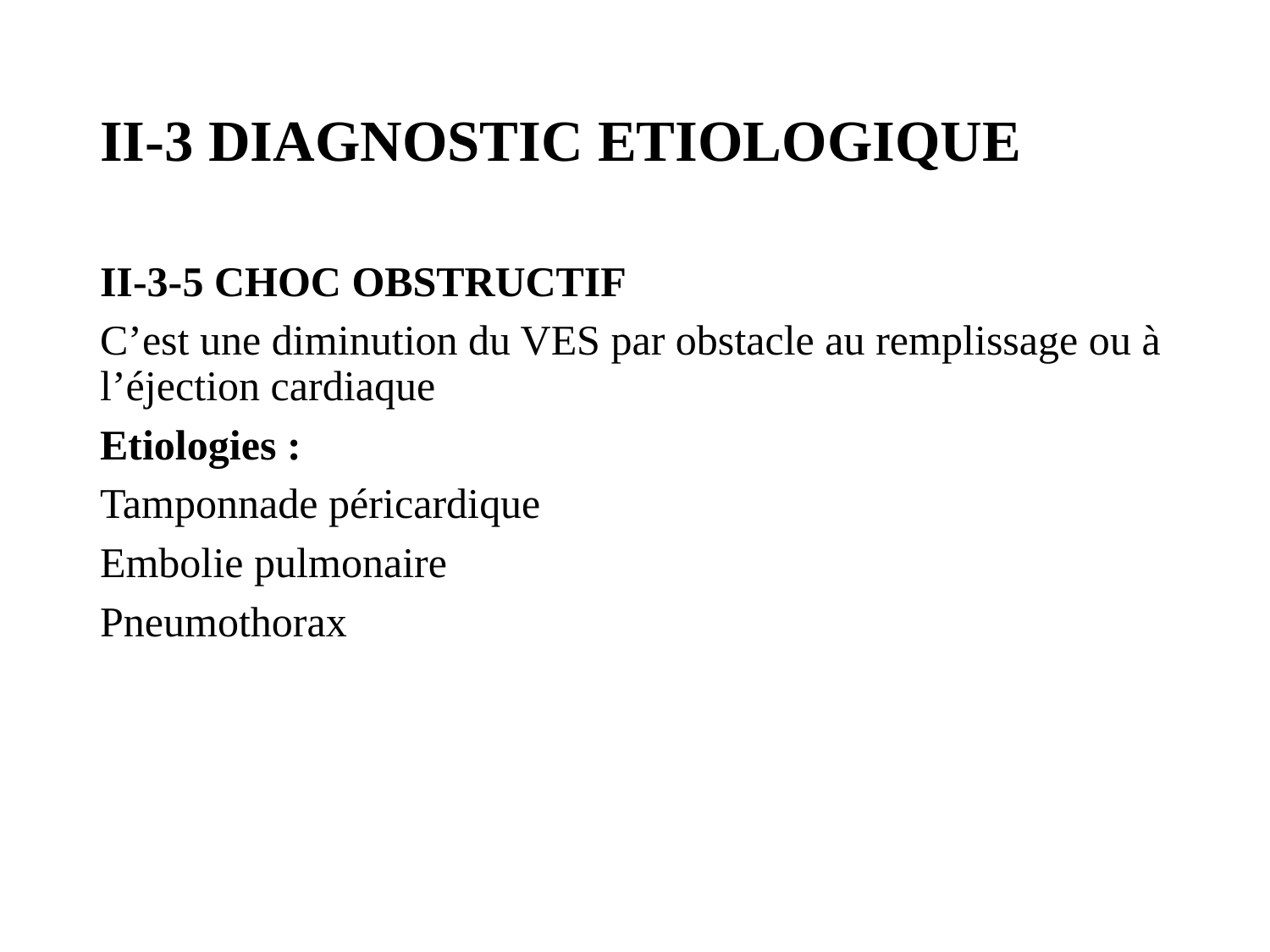

# II-3 DIAGNOSTIC ETIOLOGIQUE
II-3-5 CHOC OBSTRUCTIF
C’est une diminution du VES par obstacle au remplissage ou à l’éjection cardiaque
Etiologies :
Tamponnade péricardique
Embolie pulmonaire
Pneumothorax